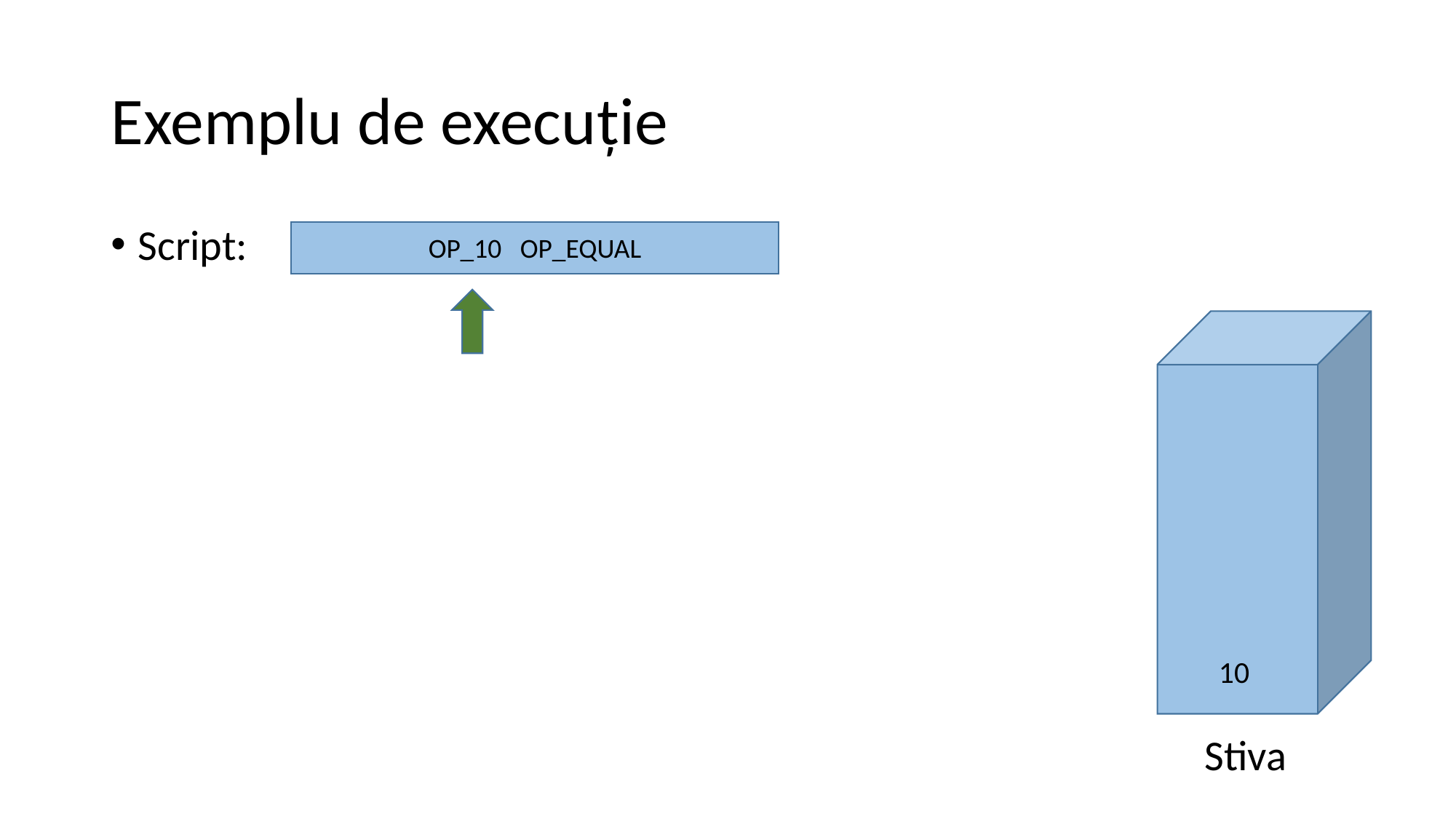

# Exemplu de execuție
Script:

OP_10   OP_EQUAL

10
Stiva